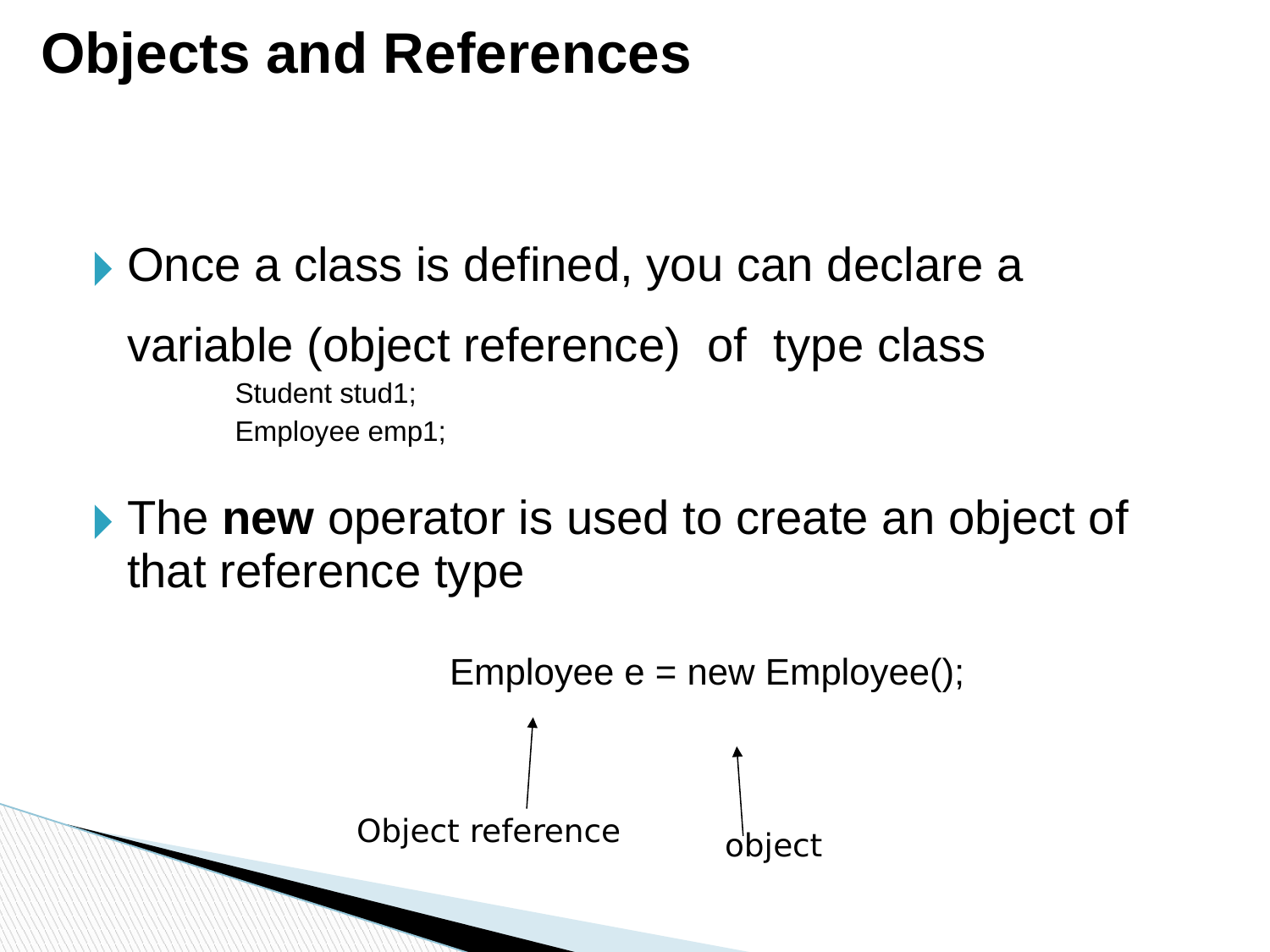

# Objects and References
Once a class is defined, you can declare a variable (object reference)  of  type class
Student stud1;
Employee emp1;

The new operator is used to create an object of that reference type

			Employee e = new Employee();
Object reference
object